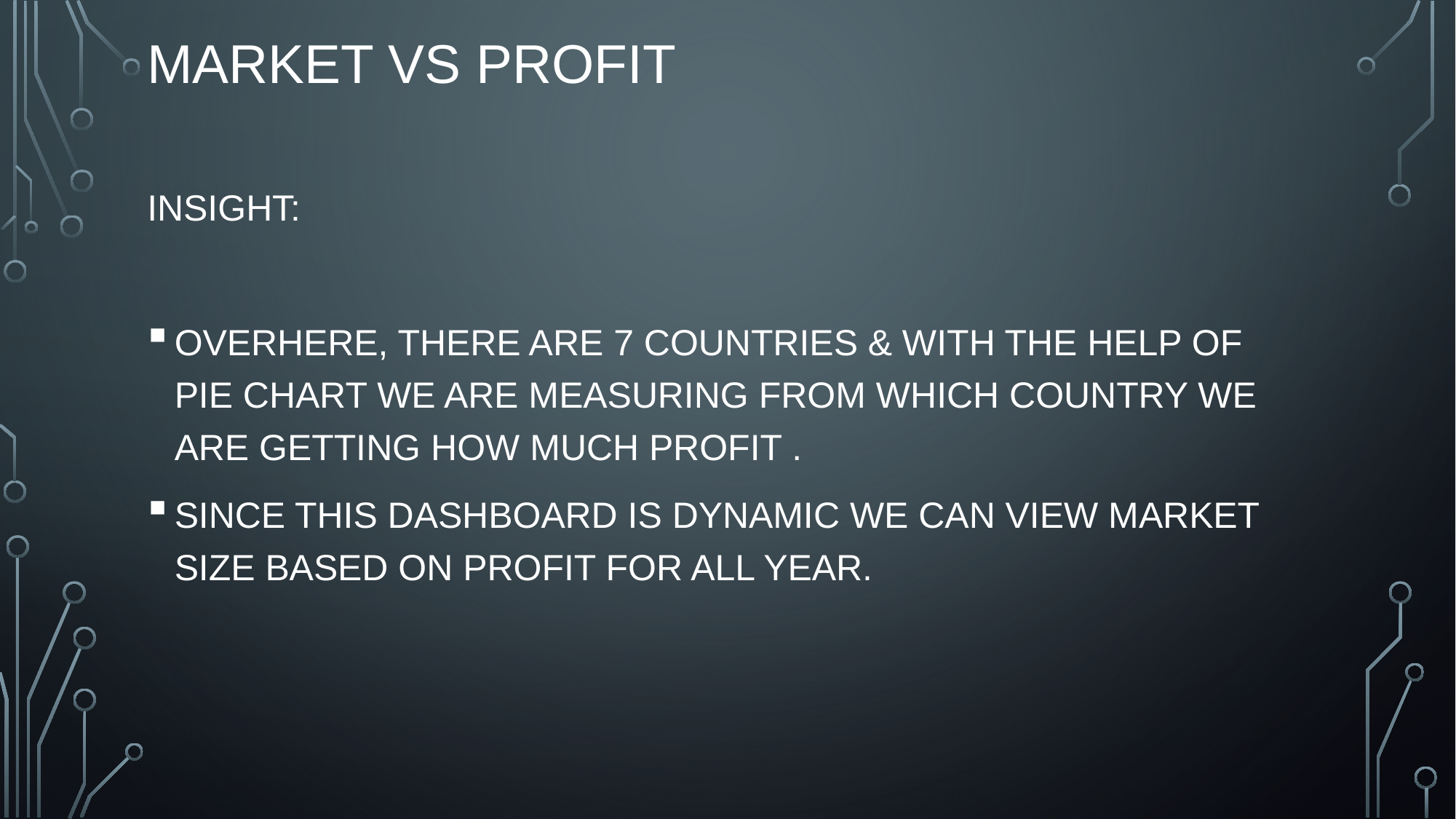

# MARKET VS PROFIT
INSIGHT:

OVERHERE, THERE ARE 7 COUNTRIES & WITH THE HELP OF PIE CHART WE ARE MEASURING FROM WHICH COUNTRY WE ARE GETTING HOW MUCH PROFIT .
SINCE THIS DASHBOARD IS DYNAMIC WE CAN VIEW MARKET SIZE BASED ON PROFIT FOR ALL YEAR.